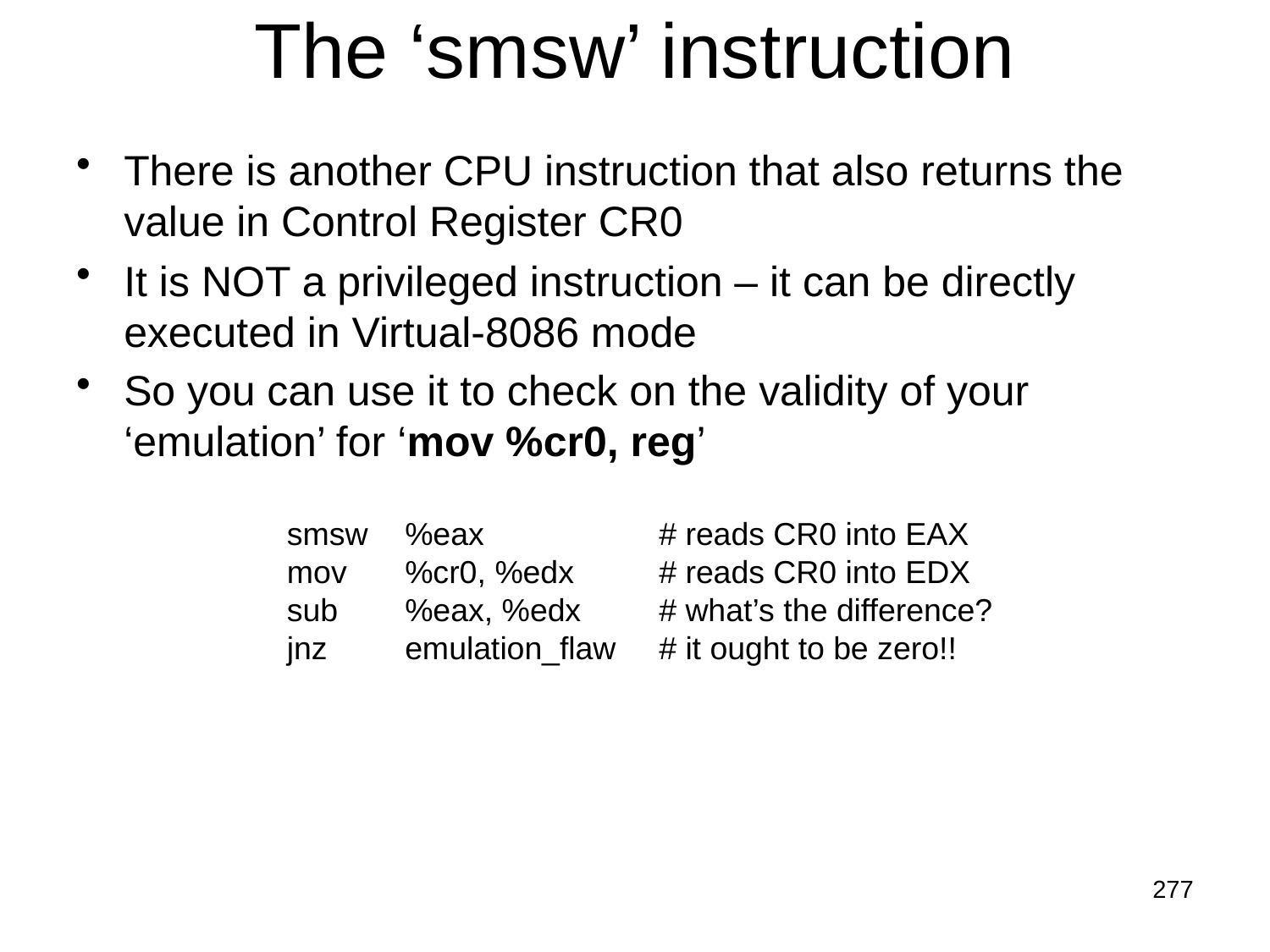

# The ‘smsw’ instruction
There is another CPU instruction that also returns the value in Control Register CR0
It is NOT a privileged instruction – it can be directly executed in Virtual-8086 mode
So you can use it to check on the validity of your ‘emulation’ for ‘mov %cr0, reg’
 smsw	%eax		# reads CR0 into EAX
 mov 	%cr0, %edx	# reads CR0 into EDX
 sub	%eax, %edx	# what’s the difference?
 jnz	emulation_flaw	# it ought to be zero!!
277